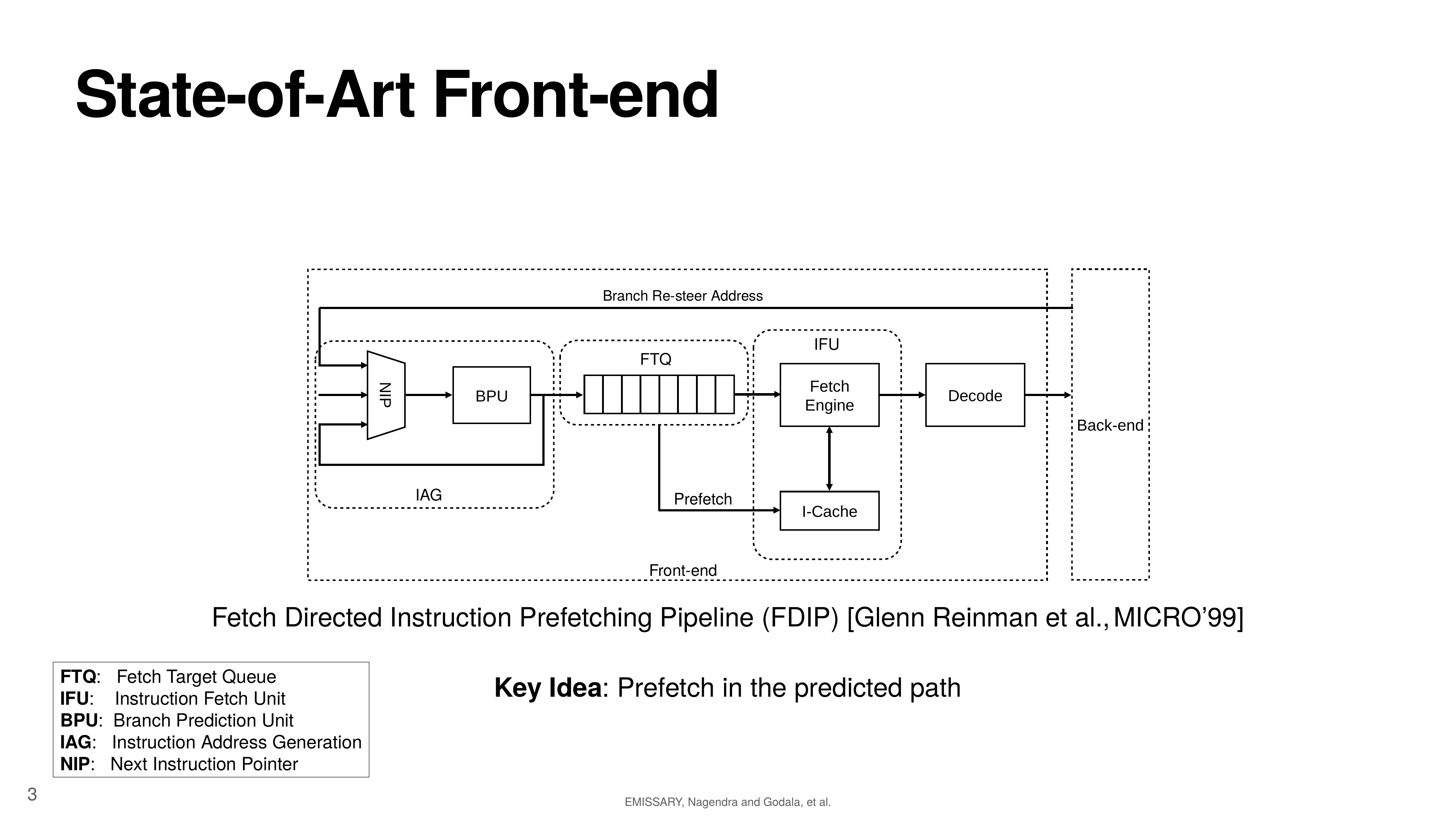

# State-of-Art Front-end
Back-end

Branch Re-steer Address

BPU
NIP

IAG

IFU

FTQ

Prefetch

Fetch Engine
Decode

I-Cache
Front-end
Fetch Directed Instruction Prefetching Pipeline (FDIP) [Glenn Reinman et al., MICRO’99]
FTQ:   Fetch Target Queue
IFU:    Instruction Fetch Unit
BPU:  Branch Prediction Unit
IAG:   Instruction Address Generation
NIP:   Next Instruction Pointer

Key Idea: Prefetch in the predicted path
3
EMISSARY, Nagendra and Godala, et al.